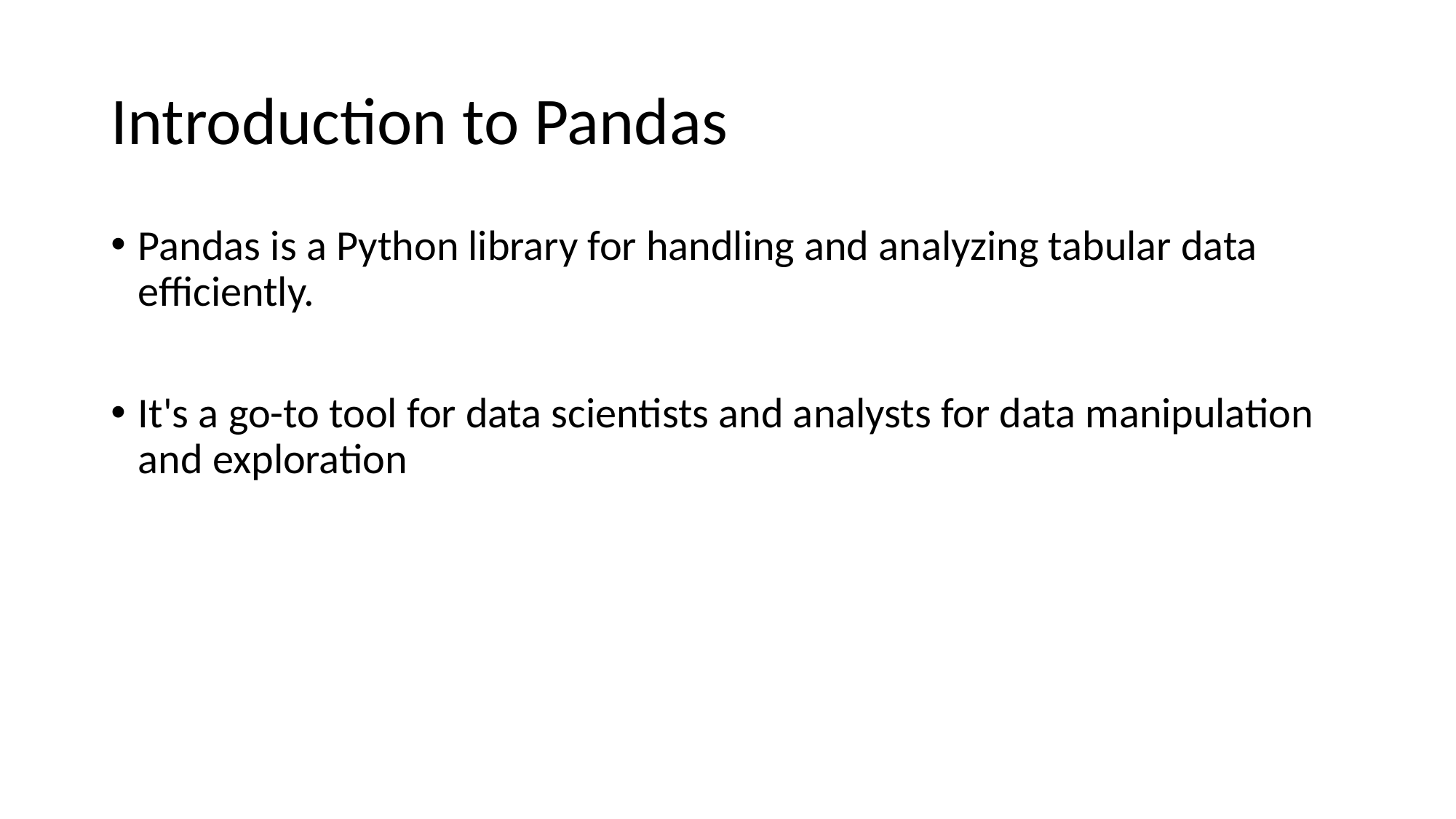

# Introduction to Pandas
Pandas is a Python library for handling and analyzing tabular data efficiently.

It's a go-to tool for data scientists and analysts for data manipulation and exploration